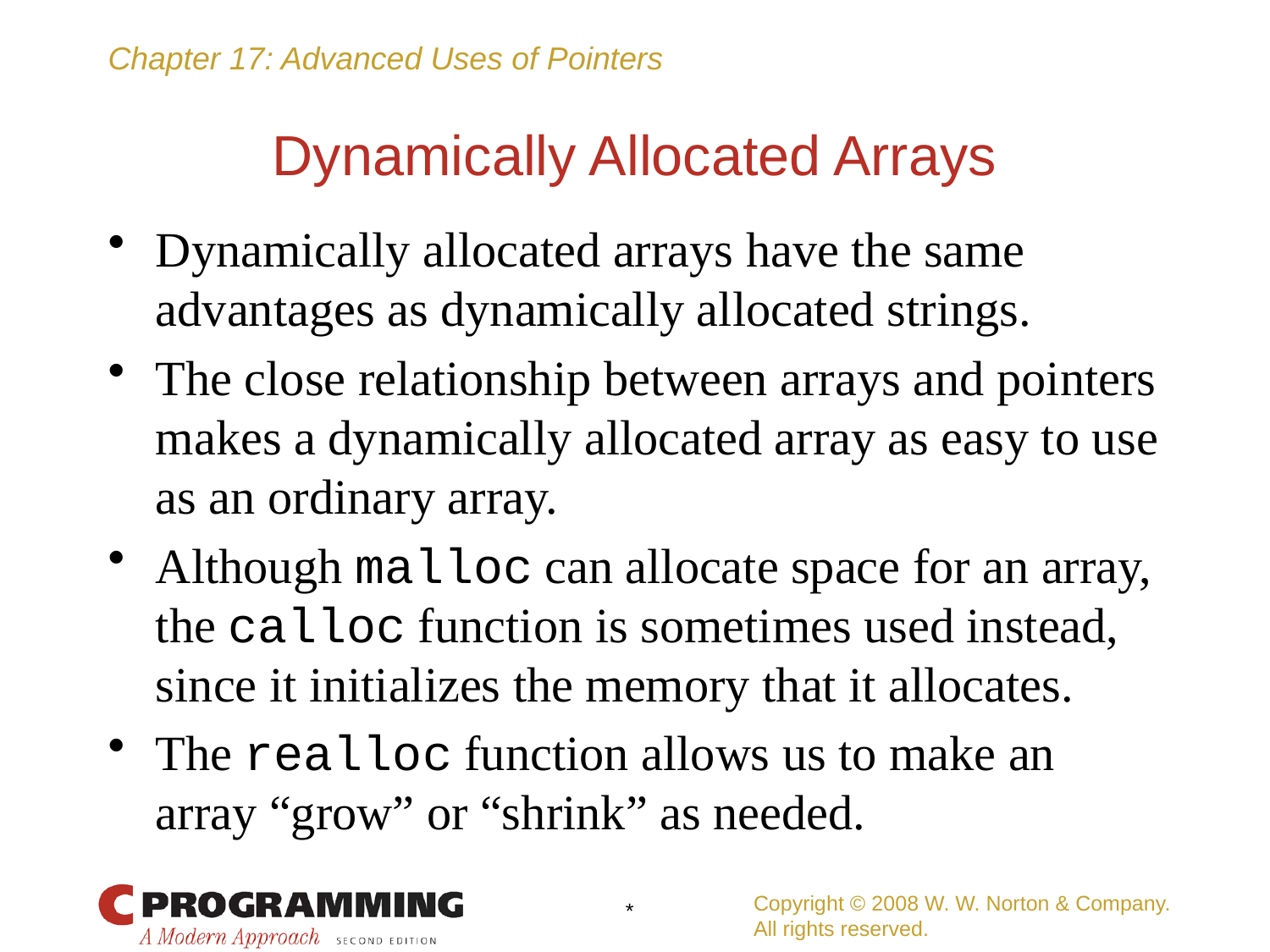

# Dynamically Allocated Arrays
Dynamically allocated arrays have the same advantages as dynamically allocated strings.
The close relationship between arrays and pointers makes a dynamically allocated array as easy to use as an ordinary array.
Although malloc can allocate space for an array, the calloc function is sometimes used instead, since it initializes the memory that it allocates.
The realloc function allows us to make an array “grow” or “shrink” as needed.
Copyright © 2008 W. W. Norton & Company.
All rights reserved.
*